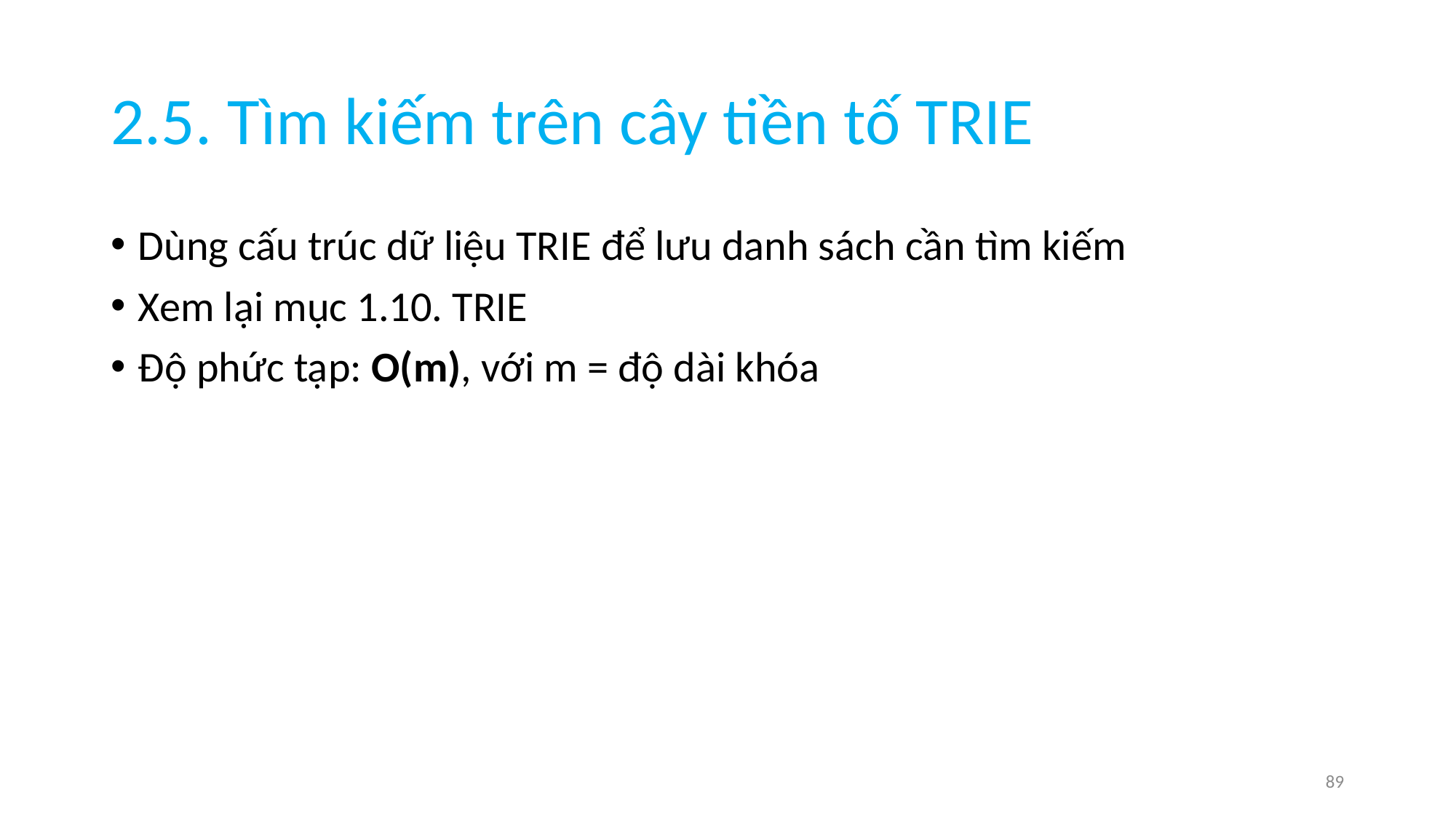

# 2.5. Tìm kiếm trên cây tiền tố TRIE
Dùng cấu trúc dữ liệu TRIE để lưu danh sách cần tìm kiếm
Xem lại mục 1.10. TRIE
Độ phức tạp: O(m), với m = độ dài khóa

89